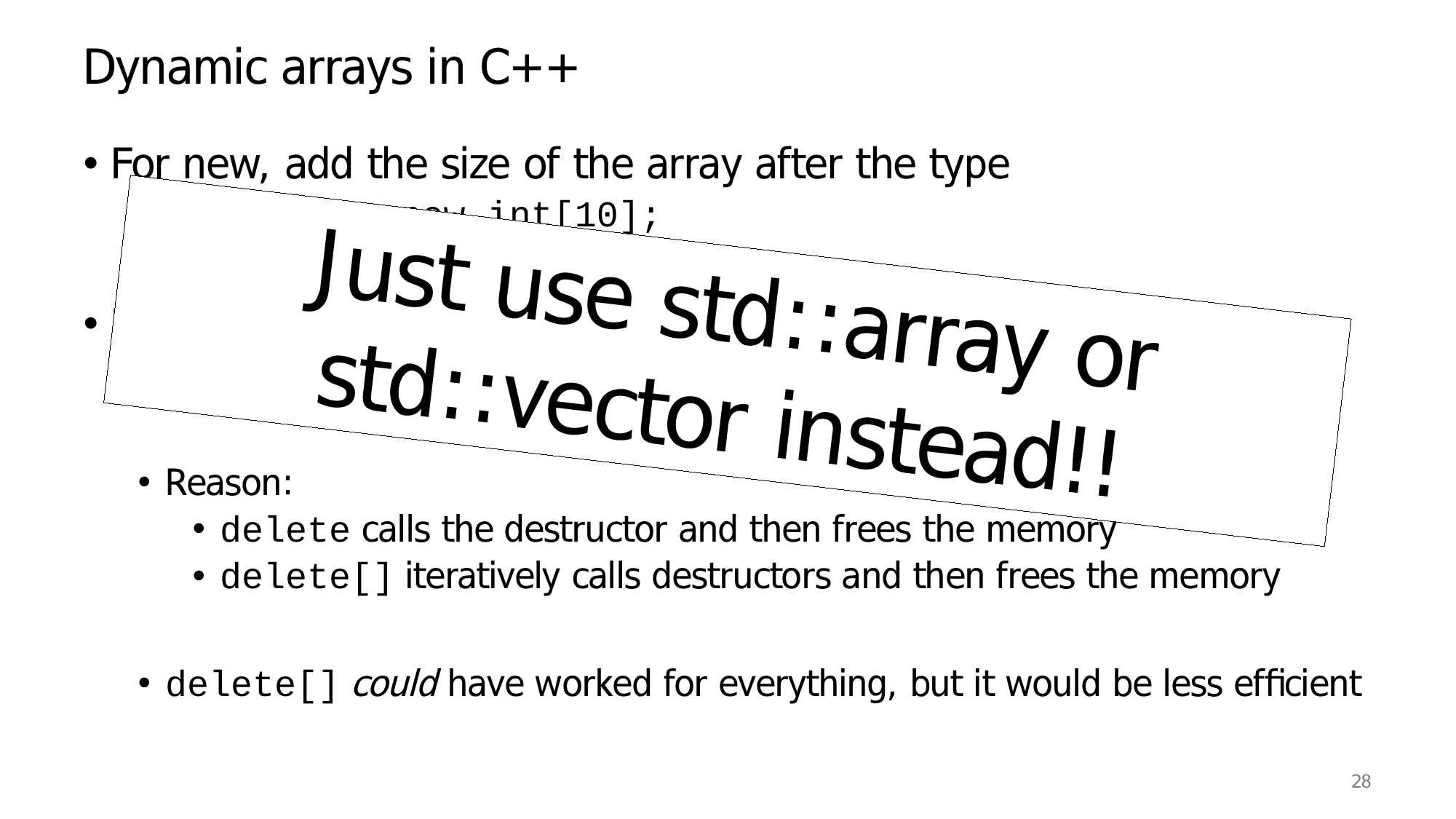

# Dynamic arrays in C++
For new, add the size of the array after the type
int* data = new int[10];

For delete, must instead use delete[]
Important: Must remember this or UNDEFINED BEHAVIOR 😭

Reason:
delete calls the destructor and then frees the memory
delete[] iteratively calls destructors and then frees the memory

delete[] could have worked for everything, but it would be less efficient
Just use std::array or std::vector instead!!
28